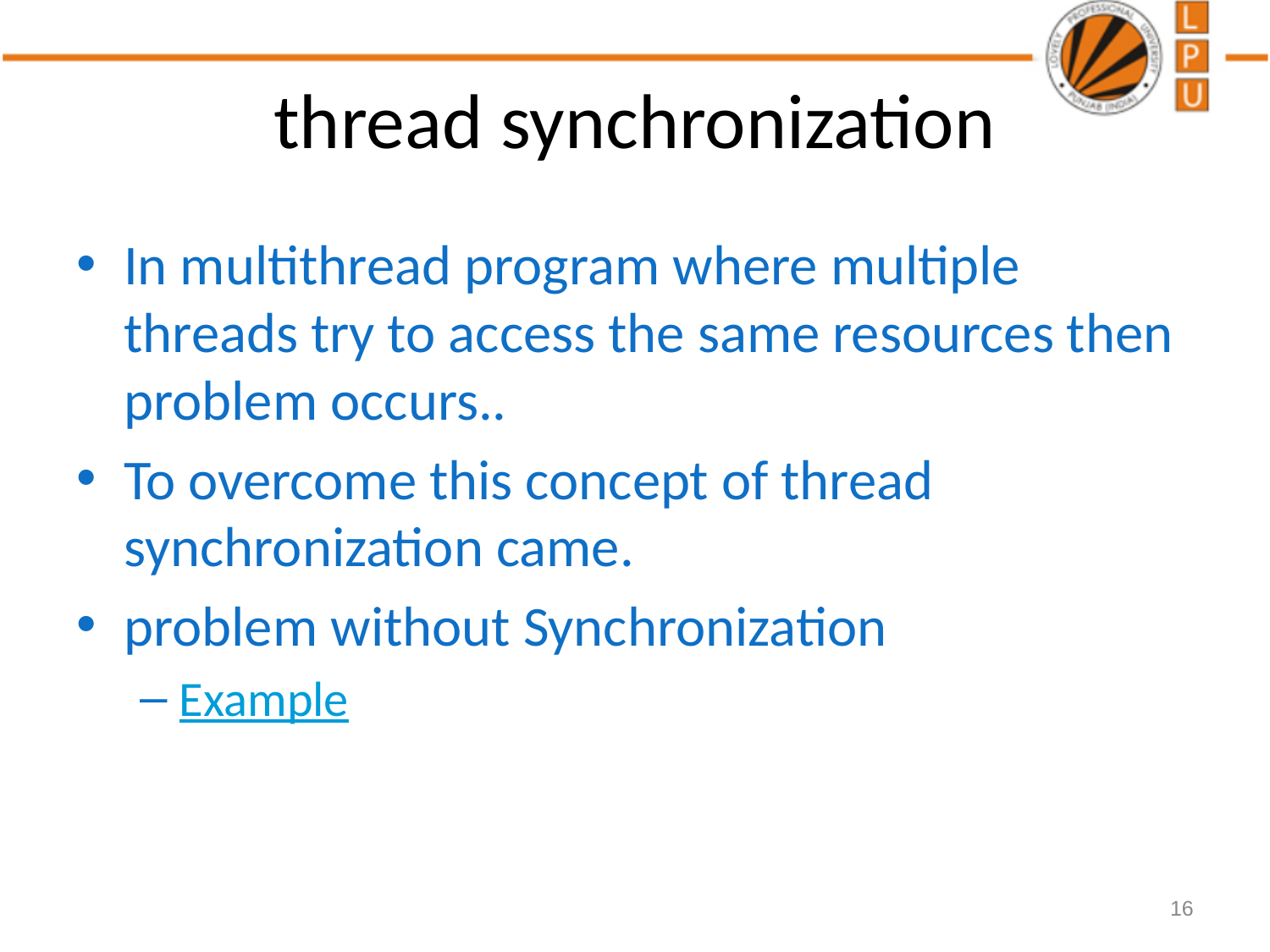

# thread synchronization
In multithread program where multiple threads try to access the same resources then problem occurs..
To overcome this concept of thread synchronization came.
problem without Synchronization
Example
16